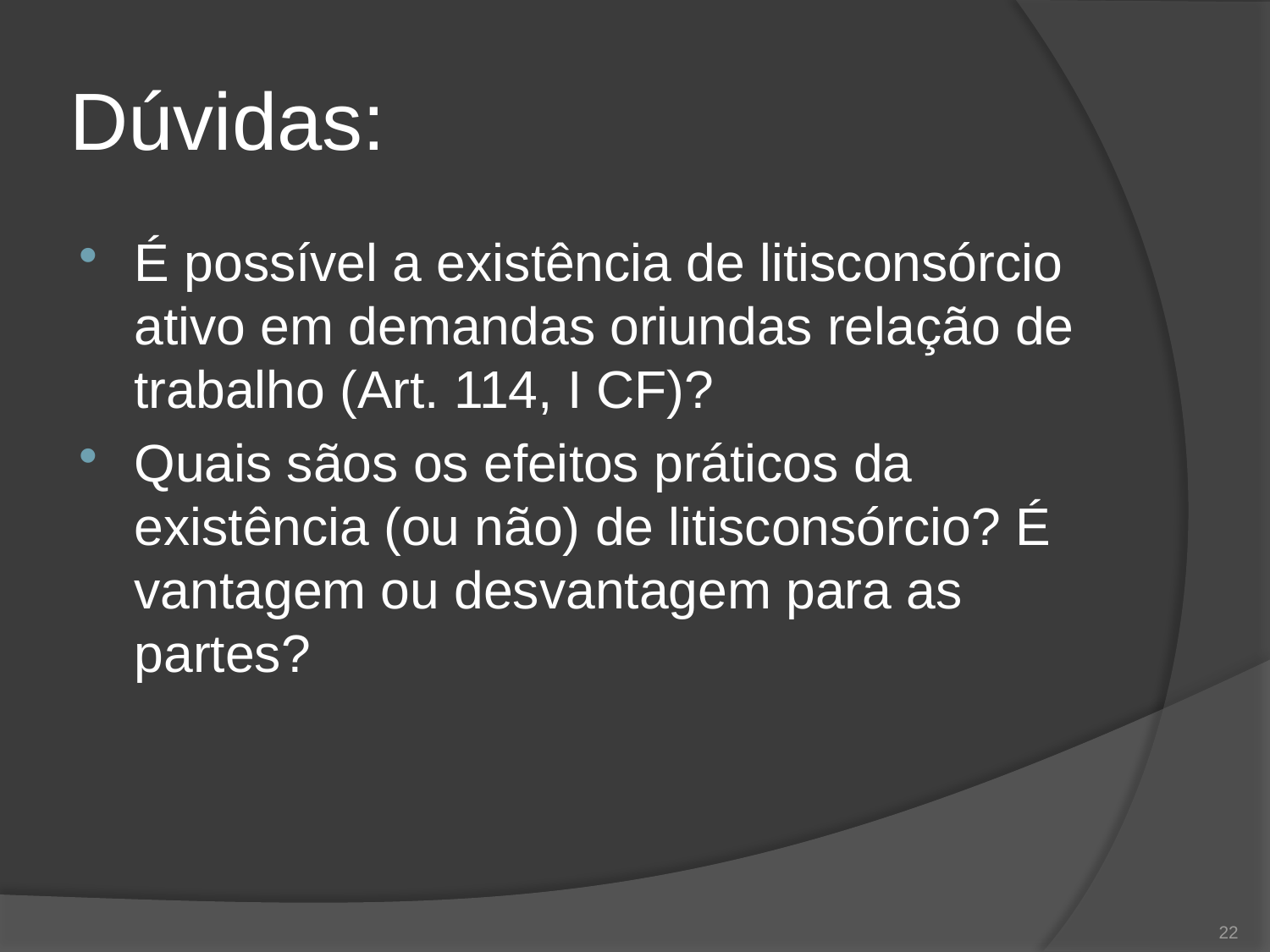

# Dúvidas:
É possível a existência de litisconsórcio ativo em demandas oriundas relação de trabalho (Art. 114, I CF)?
Quais sãos os efeitos práticos da existência (ou não) de litisconsórcio? É vantagem ou desvantagem para as partes?
22